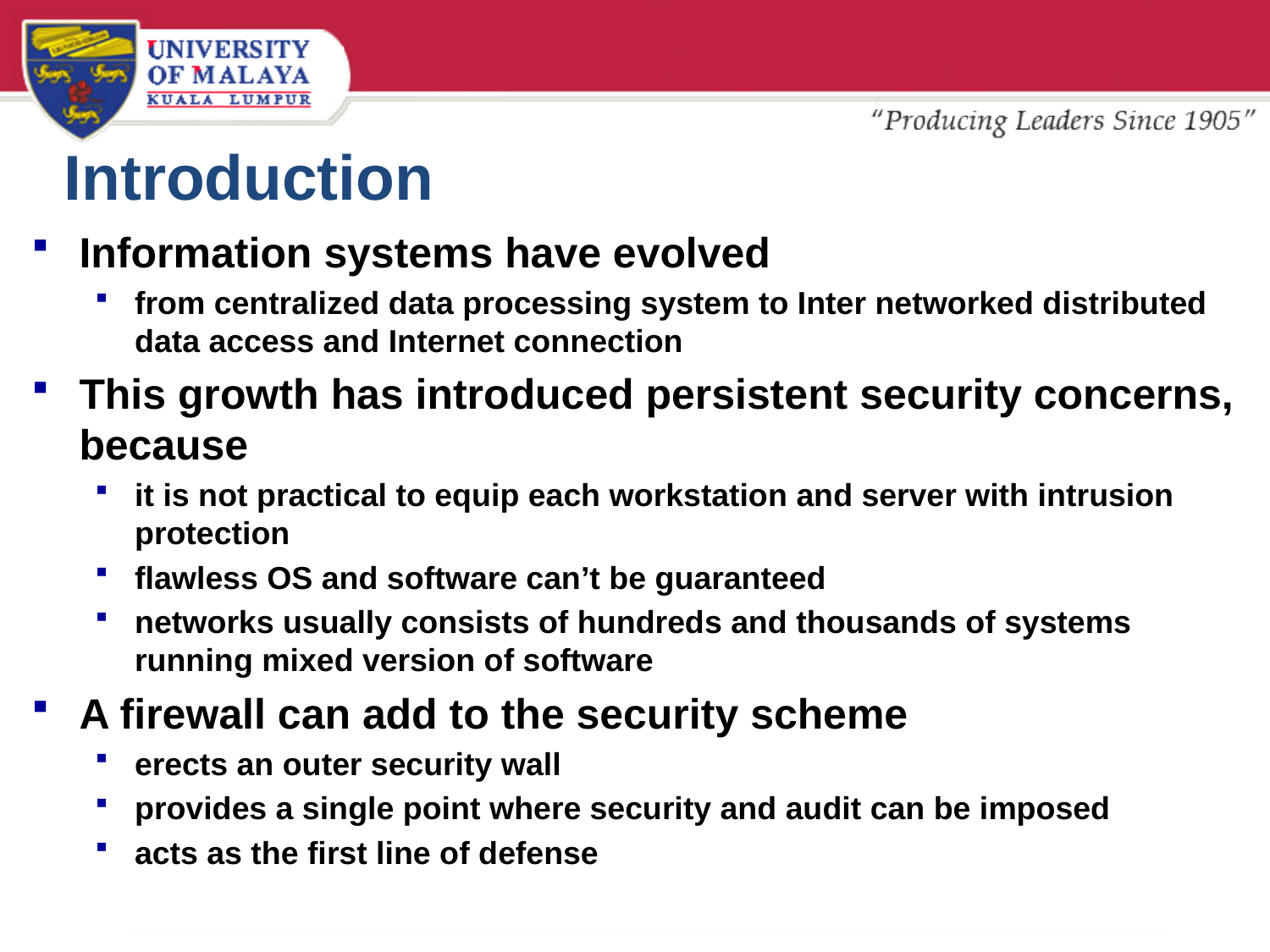

# Introduction
Information systems have evolved
from centralized data processing system to Inter networked distributed data access and Internet connection
This growth has introduced persistent security concerns, because
it is not practical to equip each workstation and server with intrusion protection
flawless OS and software can’t be guaranteed
networks usually consists of hundreds and thousands of systems running mixed version of software
A firewall can add to the security scheme
erects an outer security wall
provides a single point where security and audit can be imposed
acts as the first line of defense